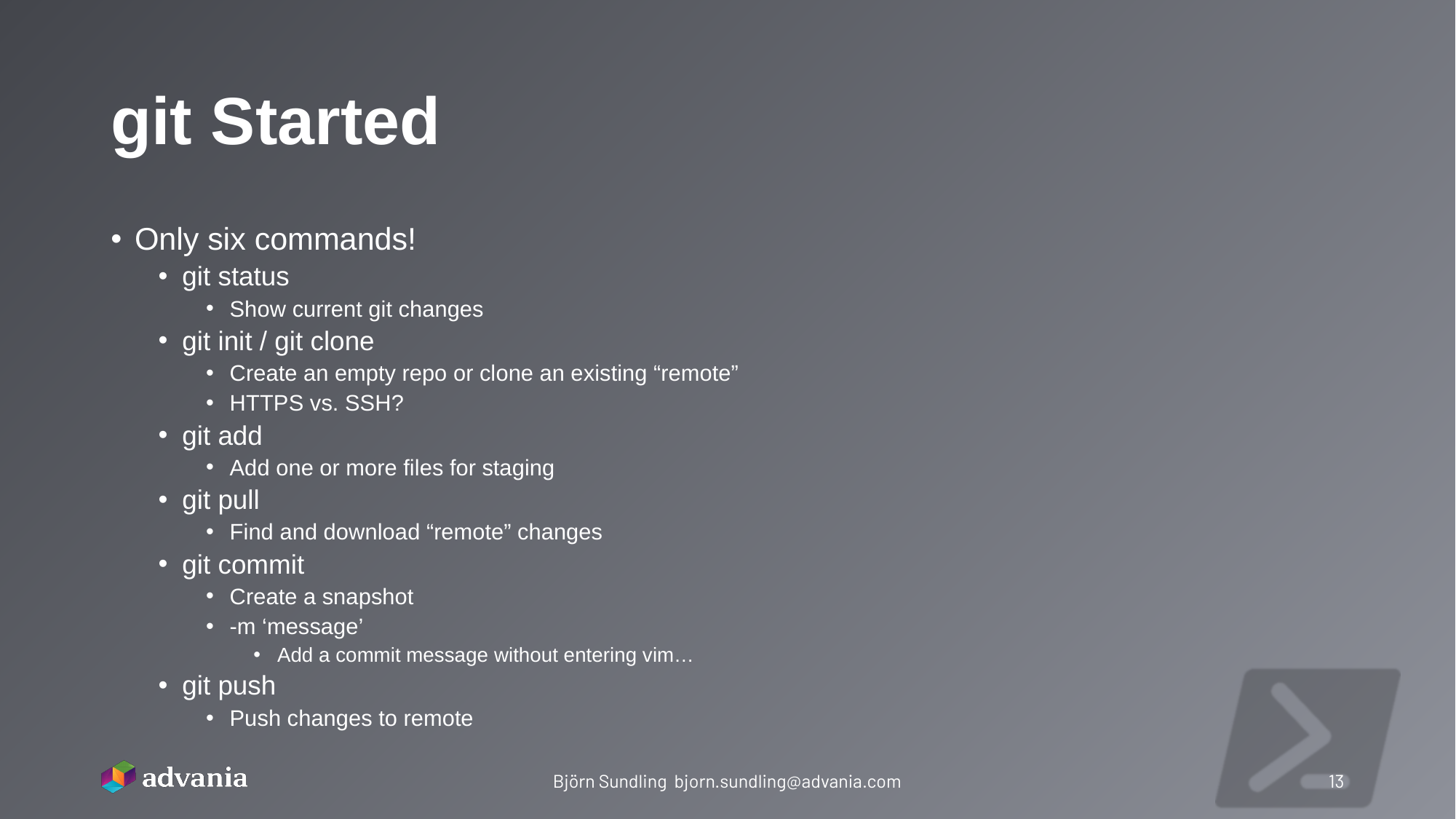

# git Started
Only six commands!
git status
Show current git changes
git init / git clone
Create an empty repo or clone an existing “remote”
HTTPS vs. SSH?
git add
Add one or more files for staging
git pull
Find and download “remote” changes
git commit
Create a snapshot
-m ‘message’
Add a commit message without entering vim…
git push
Push changes to remote

Björn Sundling  bjorn.sundling@advania.com
13